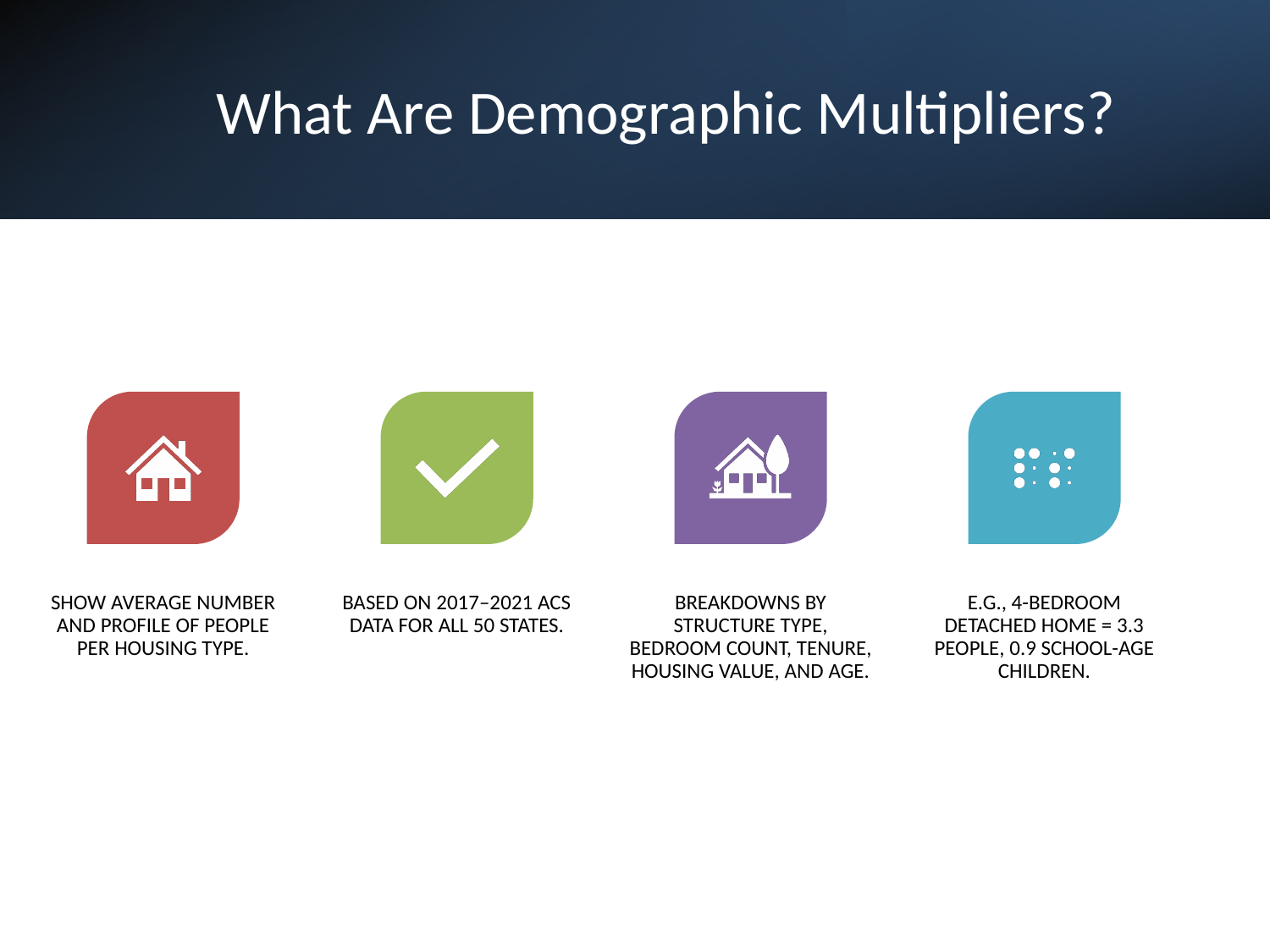

# What Are Demographic Multipliers?
Show average number and profile of people per housing type.
Based on 2017–2021 ACS data for all 50 states.
Breakdowns by structure type, bedroom count, tenure, housing value, and age.
E.g., 4-bedroom detached home = 3.3 people, 0.9 school-age children.